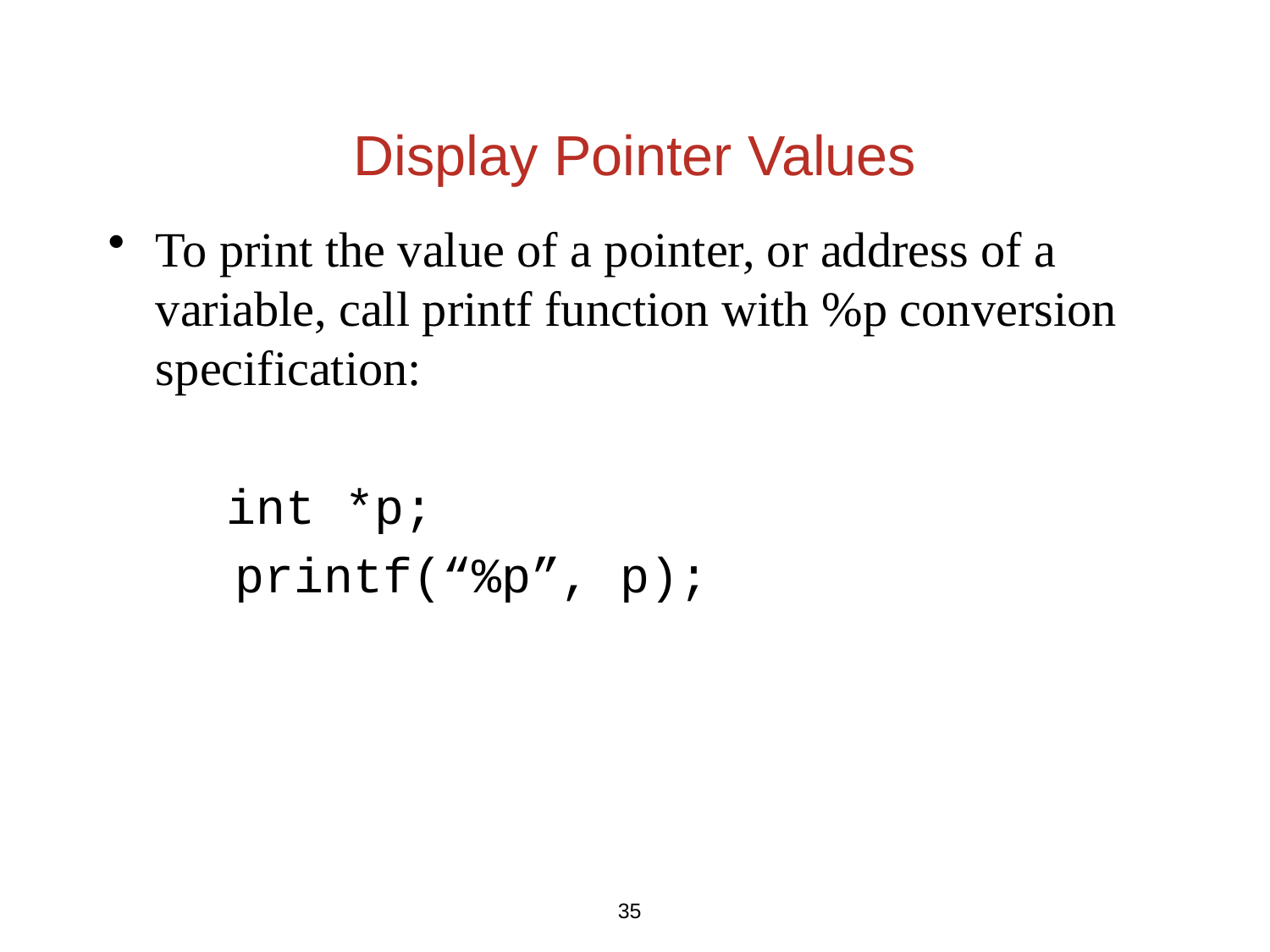

# Display Pointer Values
To print the value of a pointer, or address of a variable, call printf function with %p conversion specification:

    int *p;
	printf(“%p”, p);
35